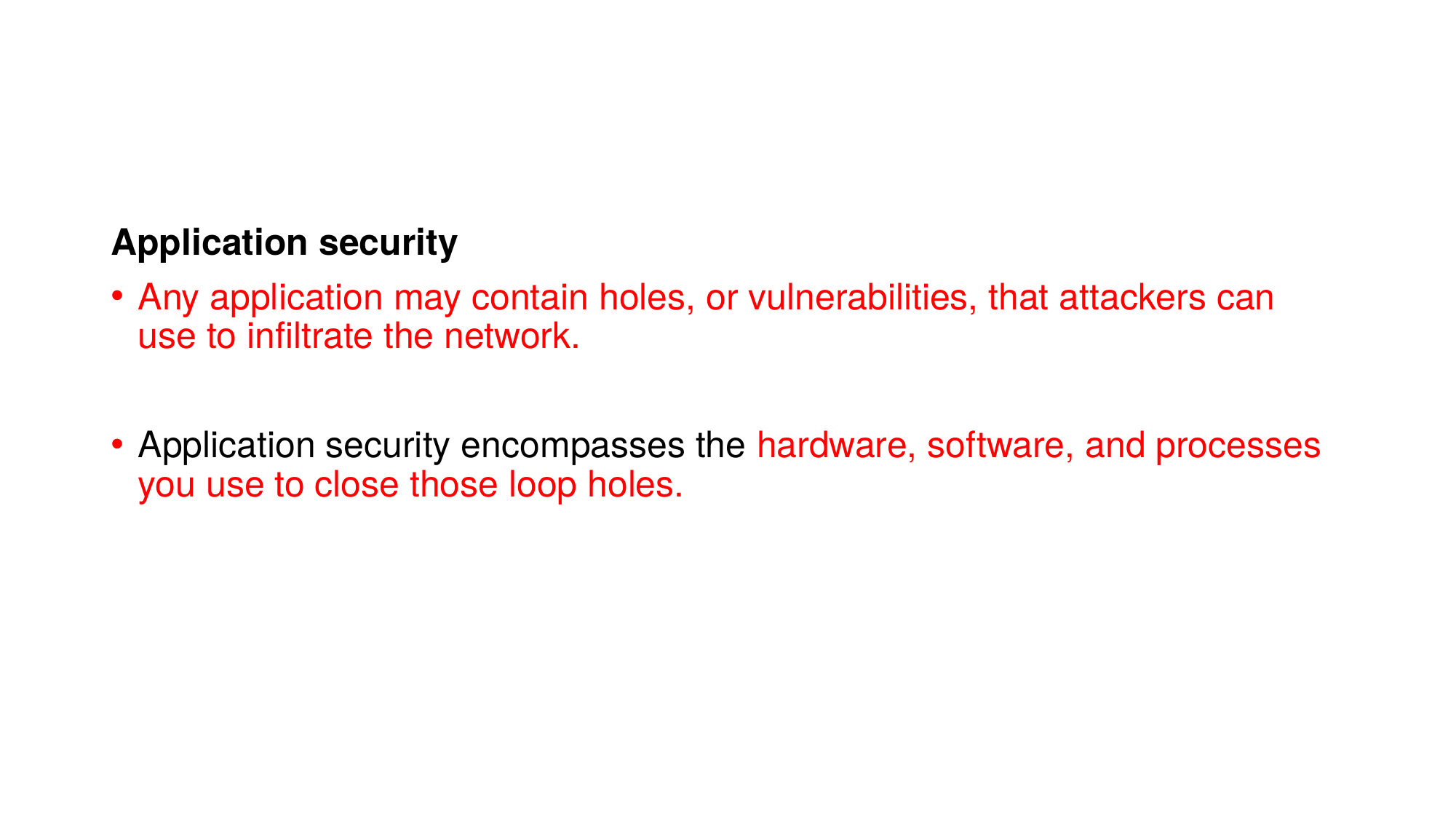

#
Application security
Any application may contain holes, or vulnerabilities, that attackers can use to infiltrate the network.

Application security encompasses the hardware, software, and processes you use to close those loop holes.